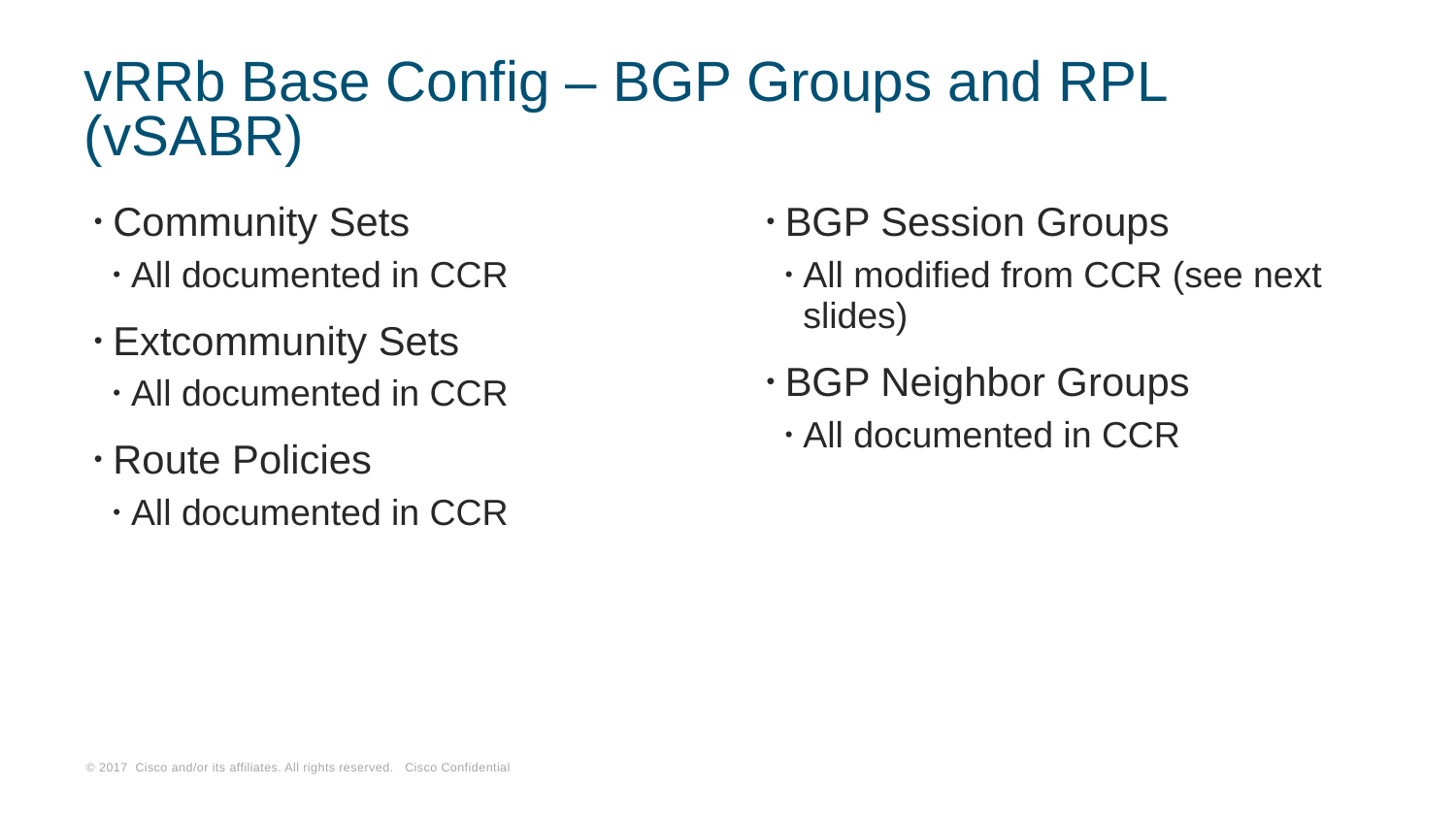

# vRRb Base Config – BGP Groups and RPL (vSABR)
Community Sets
All documented in CCR
Extcommunity Sets
All documented in CCR
Route Policies
All documented in CCR

BGP Session Groups
All modified from CCR (see next slides)
BGP Neighbor Groups
All documented in CCR